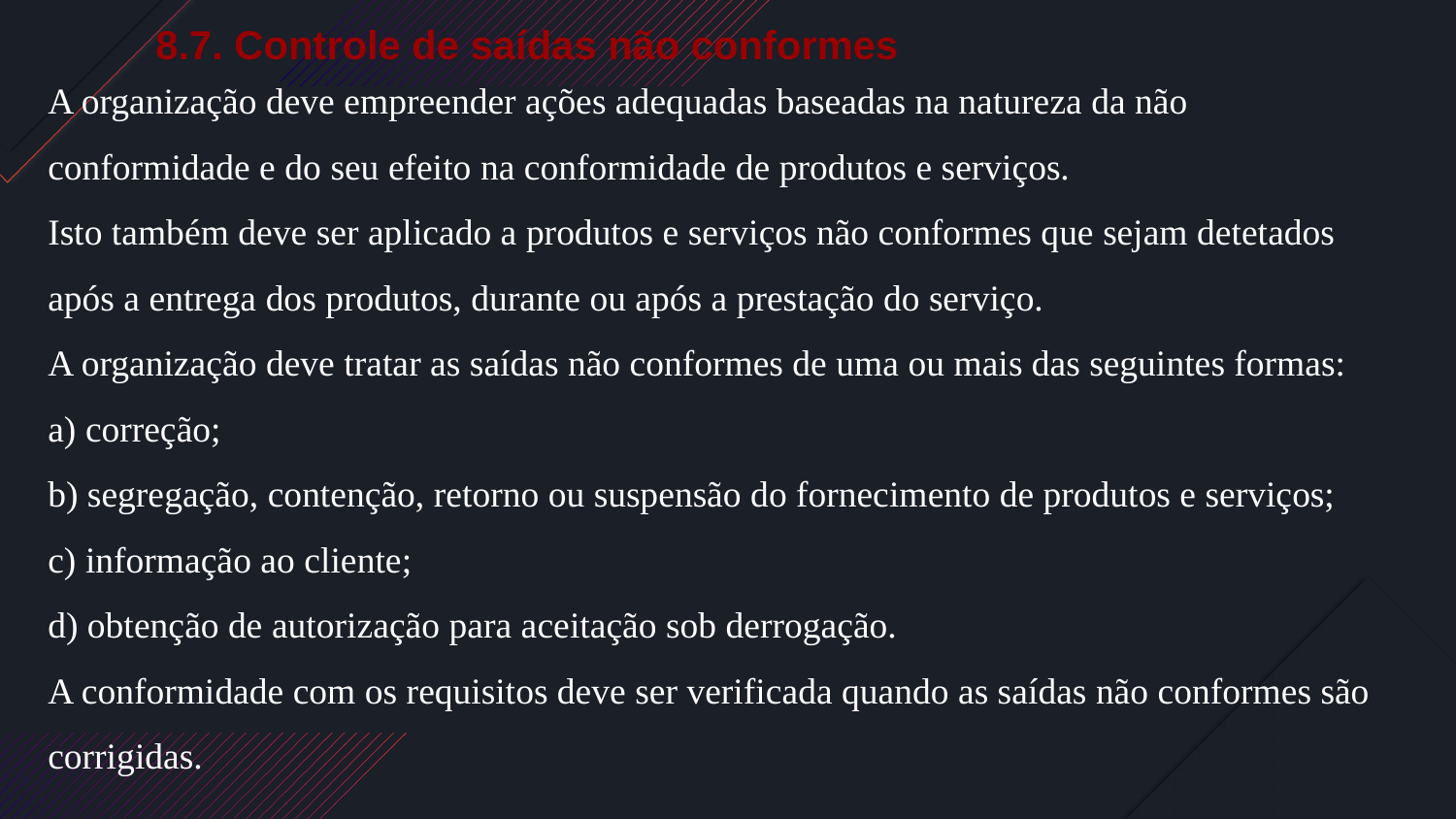

8.7. Controle de saídas não conformes
# A organização deve empreender ações adequadas baseadas na natureza da não conformidade e do seu efeito na conformidade de produtos e serviços. Isto também deve ser aplicado a produtos e serviços não conformes que sejam detetados após a entrega dos produtos, durante ou após a prestação do serviço. A organização deve tratar as saídas não conformes de uma ou mais das seguintes formas: a) correção; b) segregação, contenção, retorno ou suspensão do fornecimento de produtos e serviços; c) informação ao cliente; d) obtenção de autorização para aceitação sob derrogação. A conformidade com os requisitos deve ser verificada quando as saídas não conformes são corrigidas.